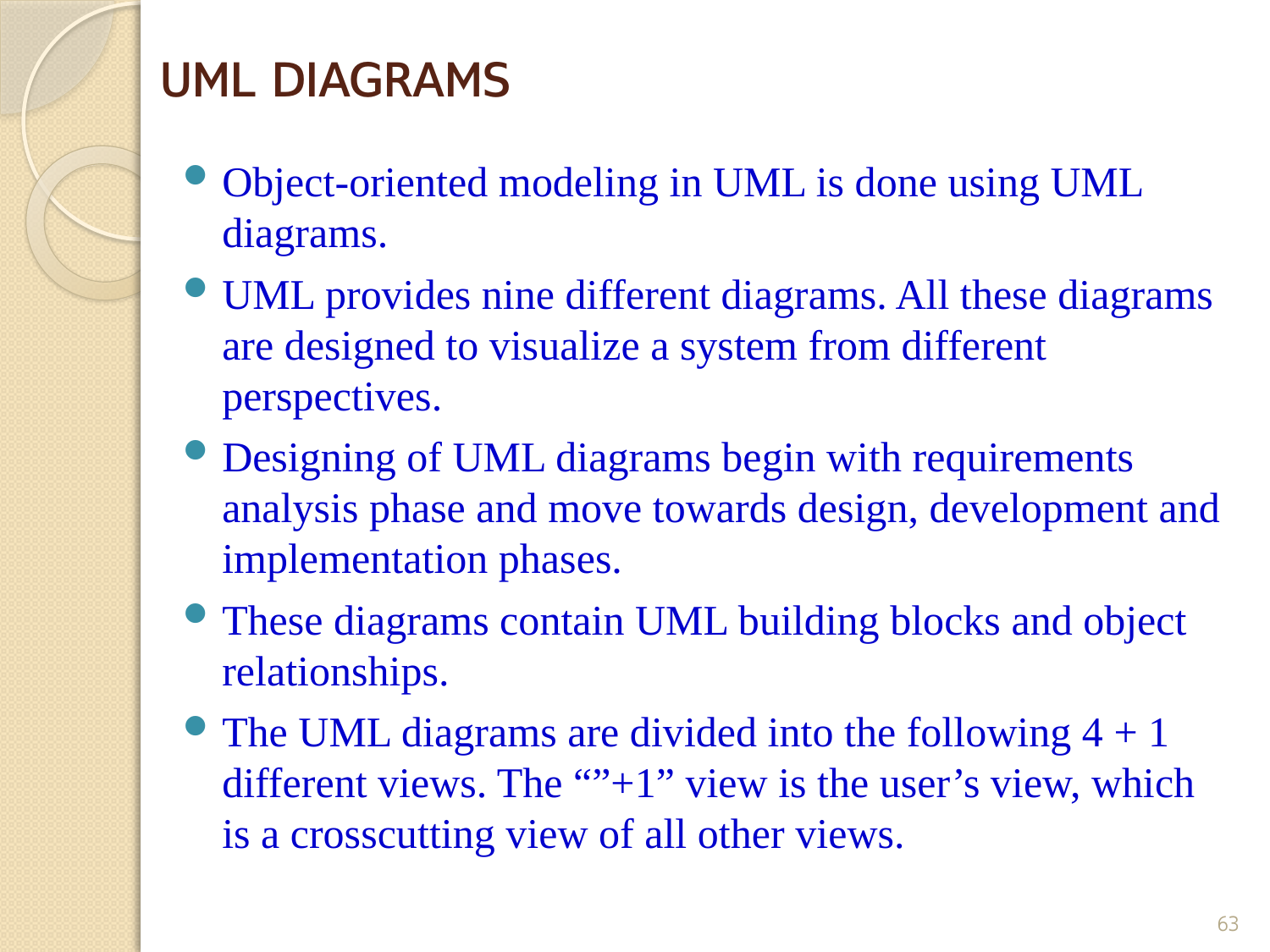

# UML DIAGRAMS
Object-oriented modeling in UML is done using UML diagrams.
UML provides nine different diagrams. All these diagrams are designed to visualize a system from different perspectives.
Designing of UML diagrams begin with requirements analysis phase and move towards design, development and implementation phases.
These diagrams contain UML building blocks and object relationships.
The UML diagrams are divided into the following 4 + 1 different views. The “”+1” view is the user’s view, which is a crosscutting view of all other views.
63